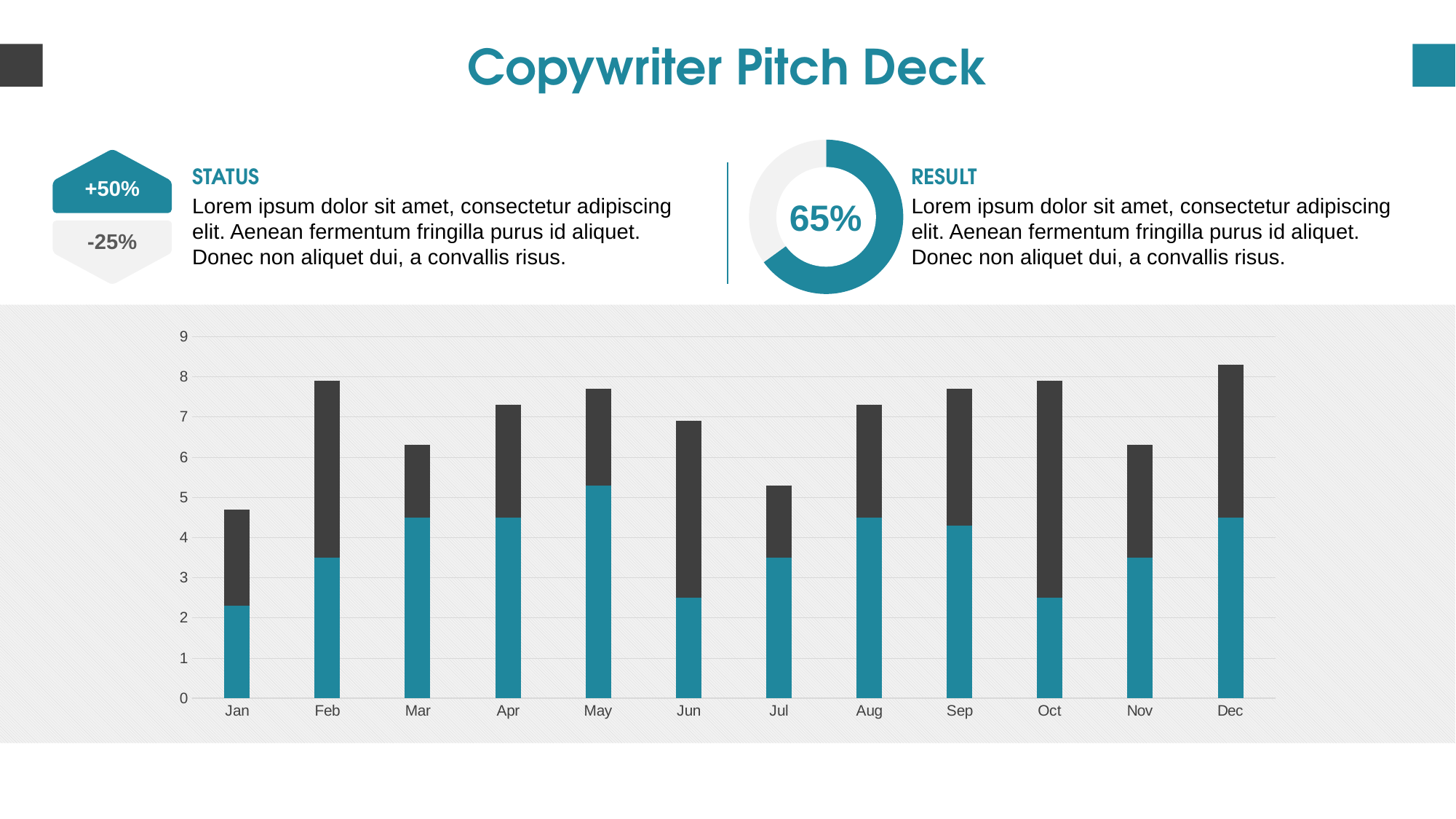

Copywriter Pitch Deck

### Chart

| Category | Sales |
|---|---|
| 1st Qtr | 0.65 |
| 2nd Qtr | 0.35 |
65%

+50%

-25%
STATUS
Lorem ipsum dolor sit amet, consectetur adipiscing elit. Aenean fermentum fringilla purus id aliquet. Donec non aliquet dui, a convallis risus.
RESULT
Lorem ipsum dolor sit amet, consectetur adipiscing elit. Aenean fermentum fringilla purus id aliquet. Donec non aliquet dui, a convallis risus.

### Chart

| Category | Series 1 | Series 2 |
|---|---|---|
| Jan | 2.3 | 2.4 |
| Feb | 3.5 | 4.4 |
| Mar | 4.5 | 1.8 |
| Apr | 4.5 | 2.8 |
| May | 5.3 | 2.4 |
| Jun | 2.5 | 4.4 |
| Jul | 3.5 | 1.8 |
| Aug | 4.5 | 2.8 |
| Sep | 4.3 | 3.4 |
| Oct | 2.5 | 5.4 |
| Nov | 3.5 | 2.8 |
| Dec | 4.5 | 3.8 |
21